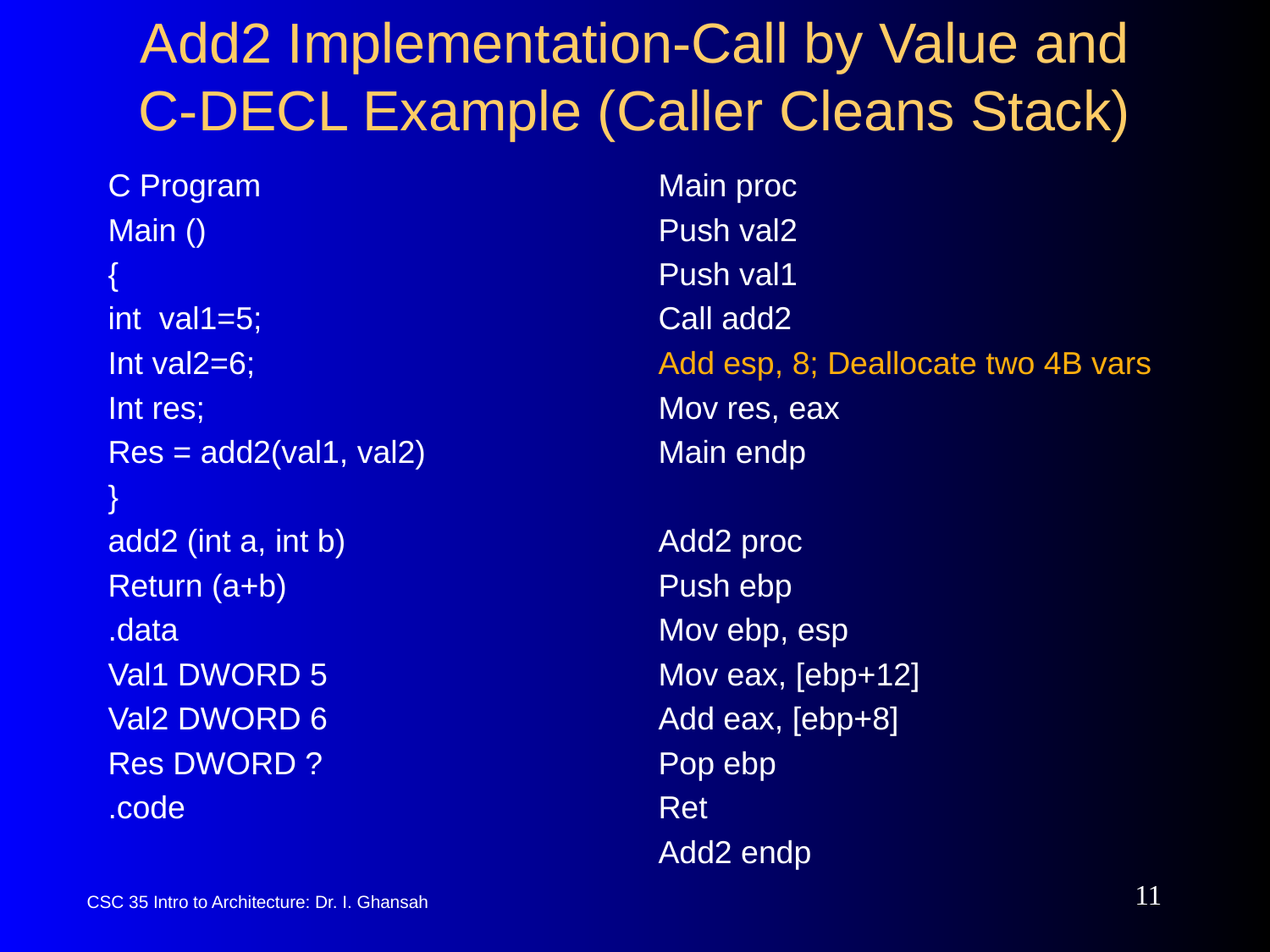

# Add2 Implementation-Call by Value and C-DECL Example (Caller Cleans Stack)
Main proc
Push val2
Push val1
Call add2
Add esp, 8; Deallocate two 4B vars
Mov res, eax
Main endp

Add2 proc
Push ebp
Mov ebp, esp
Mov eax, [ebp+12]
Add eax, [ebp+8]
Pop ebp
Ret
Add2 endp

C Program
Main ()
{
int  val1=5;
Int val2=6;
Int res;
Res = add2(val1, val2)
}
add2 (int a, int b)
Return (a+b)
.data
Val1 DWORD 5
Val2 DWORD 6
Res DWORD ?
.code

11
CSC 35 Intro to Architecture: Dr. I. Ghansah